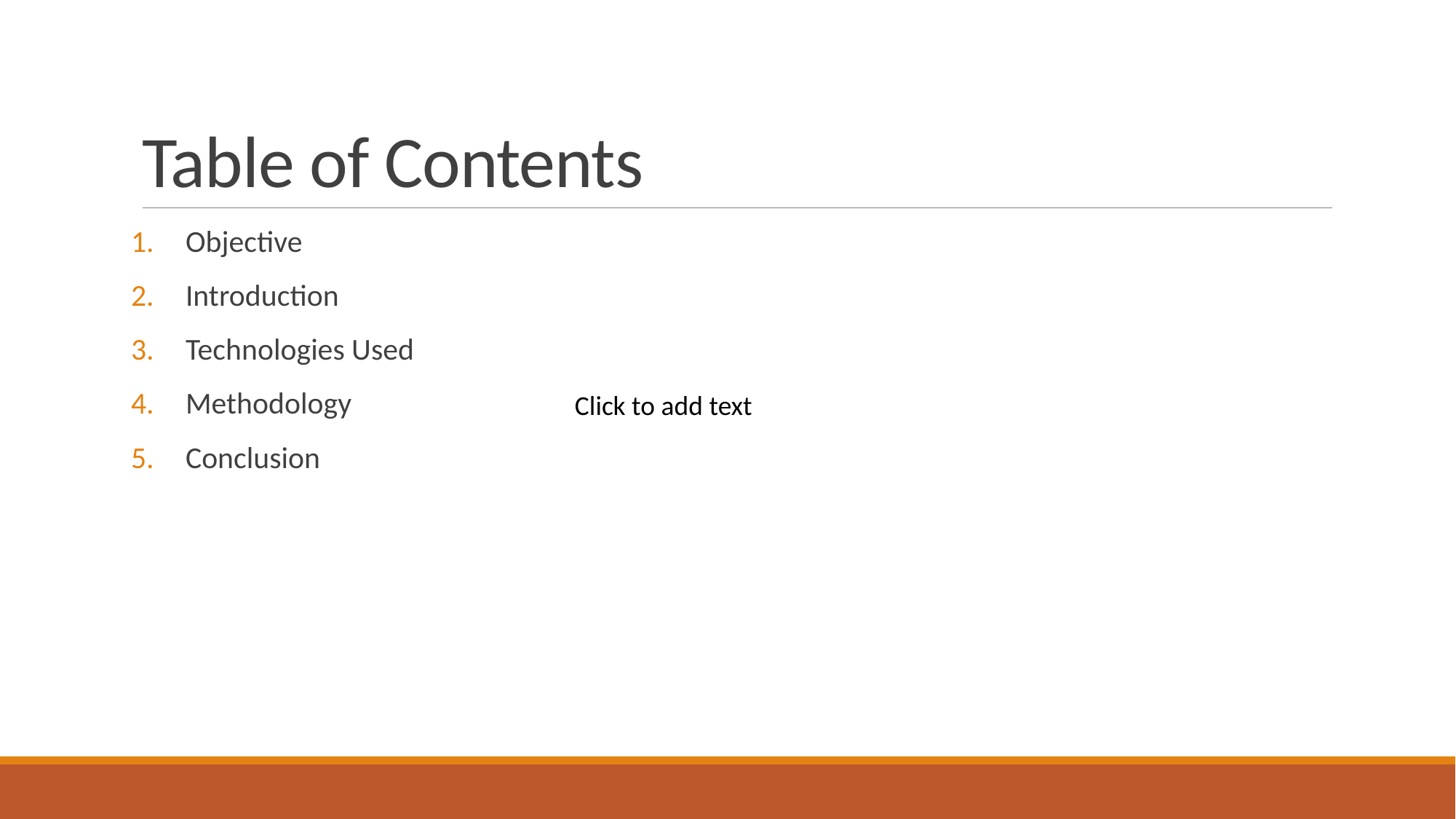

# Table of Contents
Objective
Introduction
Technologies Used
Methodology
Conclusion
Click to add text